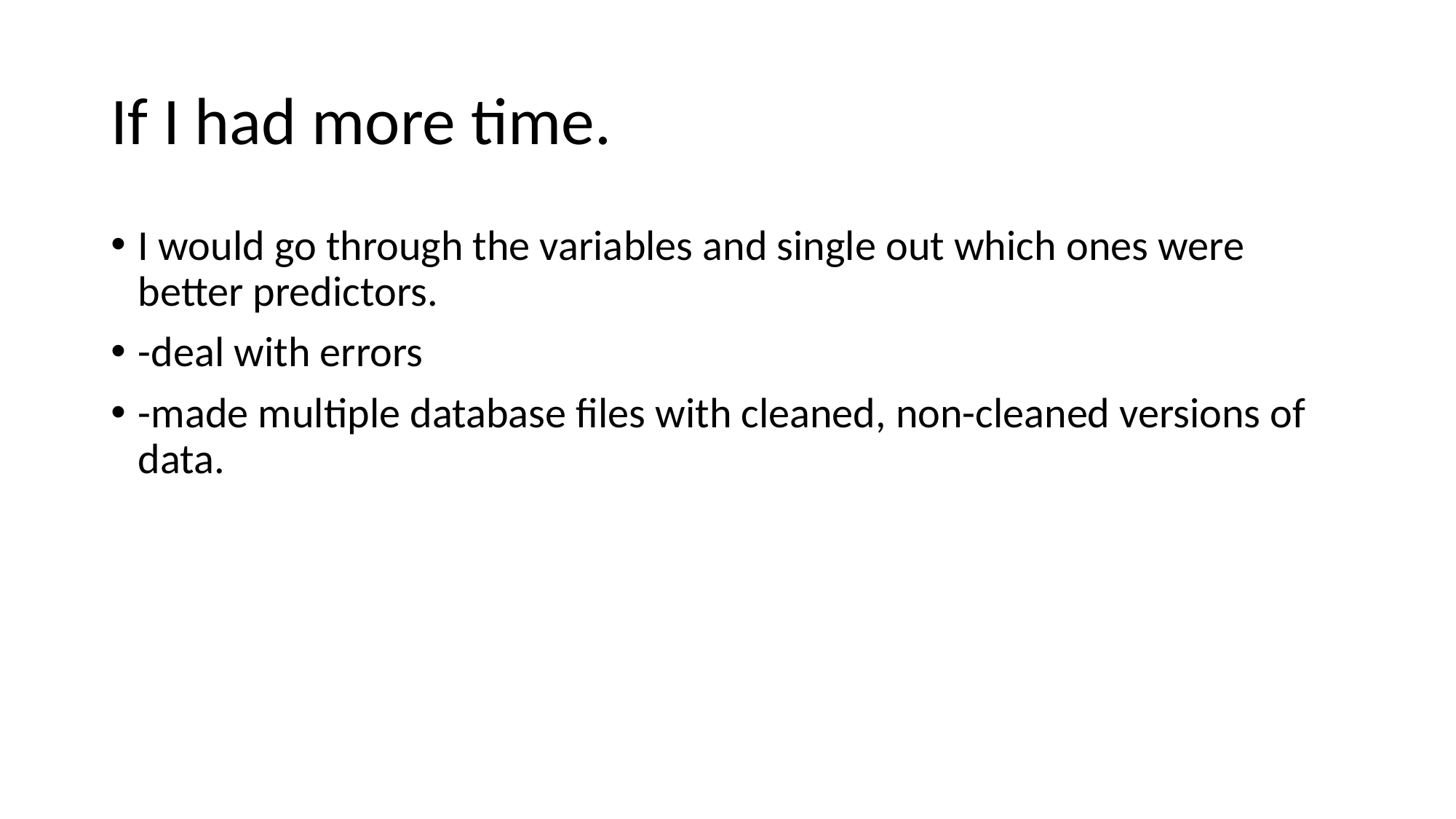

# If I had more time.
I would go through the variables and single out which ones were better predictors.
-deal with errors
-made multiple database files with cleaned, non-cleaned versions of data.